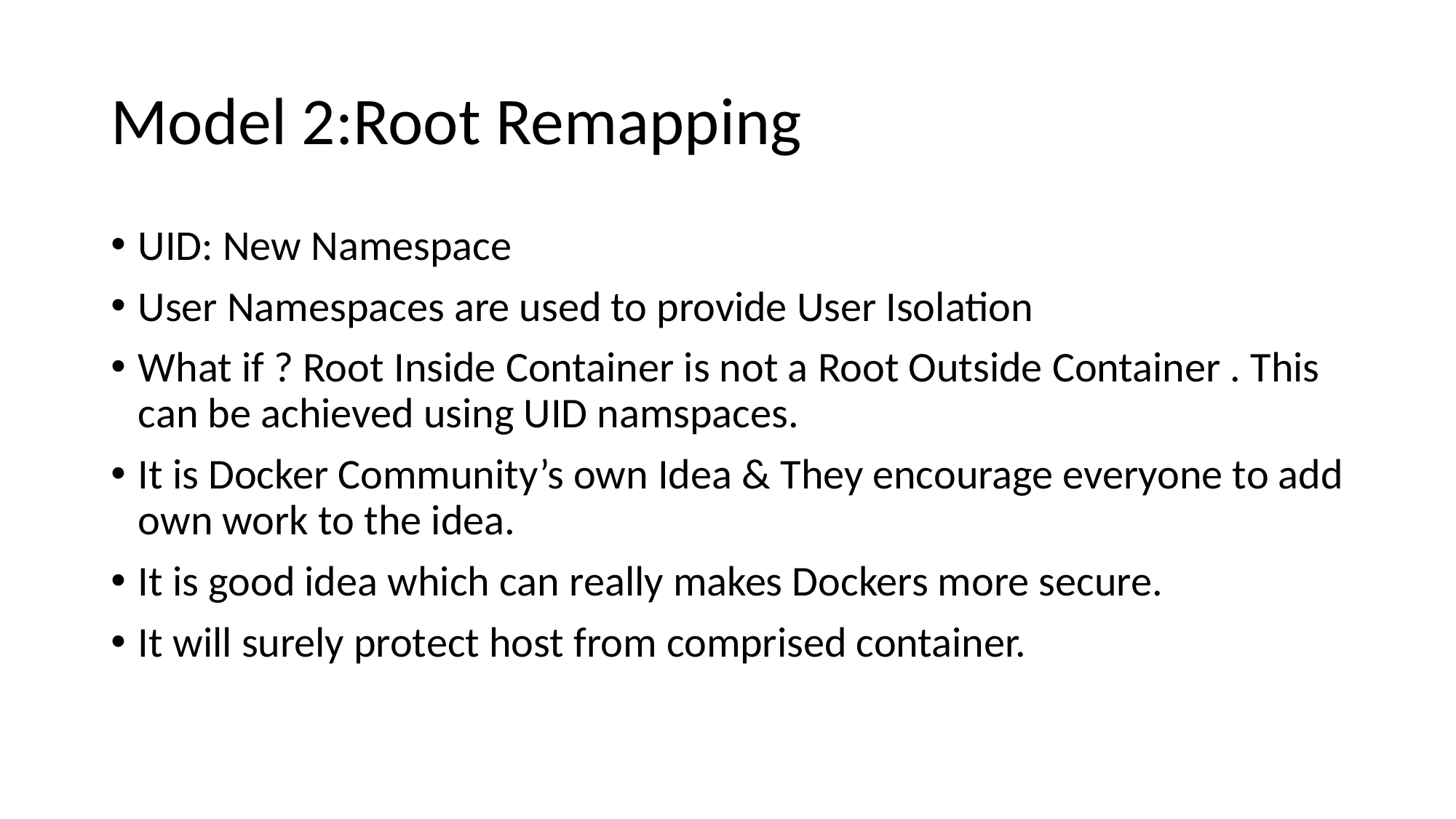

# Model 2:Root Remapping
UID: New Namespace
User Namespaces are used to provide User Isolation
What if ? Root Inside Container is not a Root Outside Container . This can be achieved using UID namspaces.
It is Docker Community’s own Idea & They encourage everyone to add own work to the idea.
It is good idea which can really makes Dockers more secure.
It will surely protect host from comprised container.